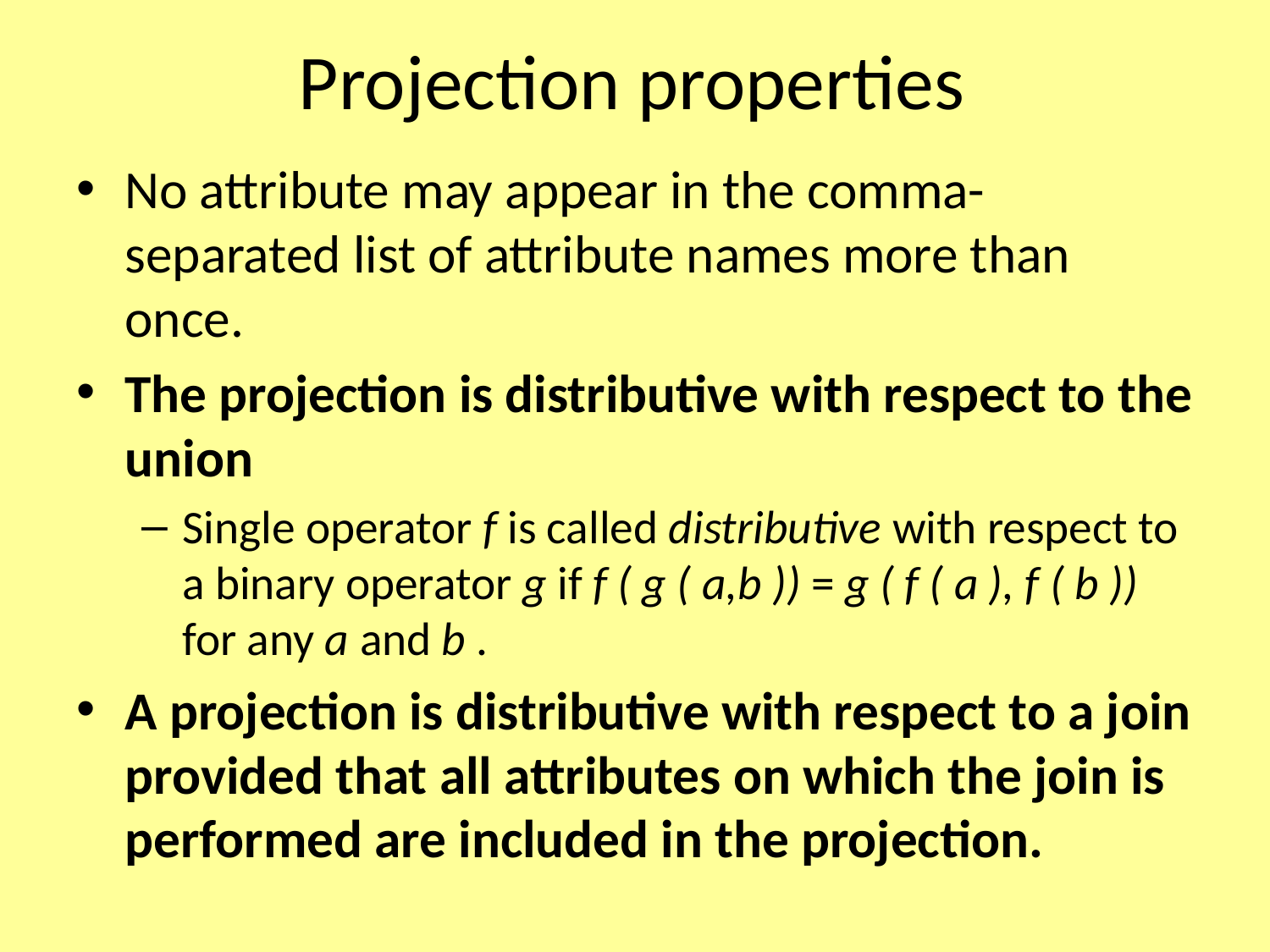

# Projection properties
No attribute may appear in the comma-separated list of attribute names more than once.
The projection is distributive with respect to the union
Single operator f is called distributive with respect to a binary operator g if f ( g ( a,b )) = g ( f ( a ), f ( b )) for any a and b .
A projection is distributive with respect to a join provided that all attributes on which the join is performed are included in the projection.